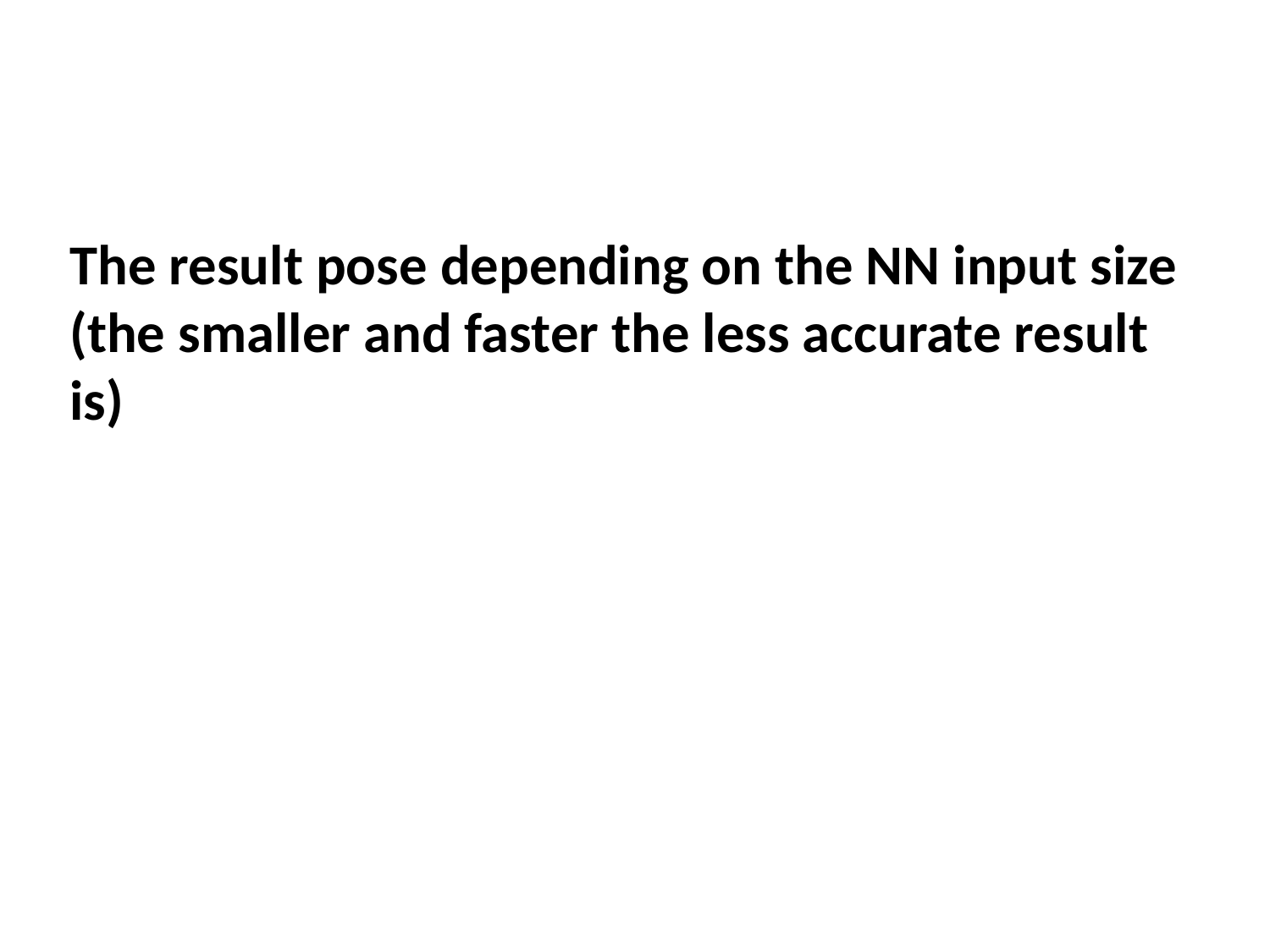

The result pose depending on the NN input size (the smaller and faster the less accurate result is)